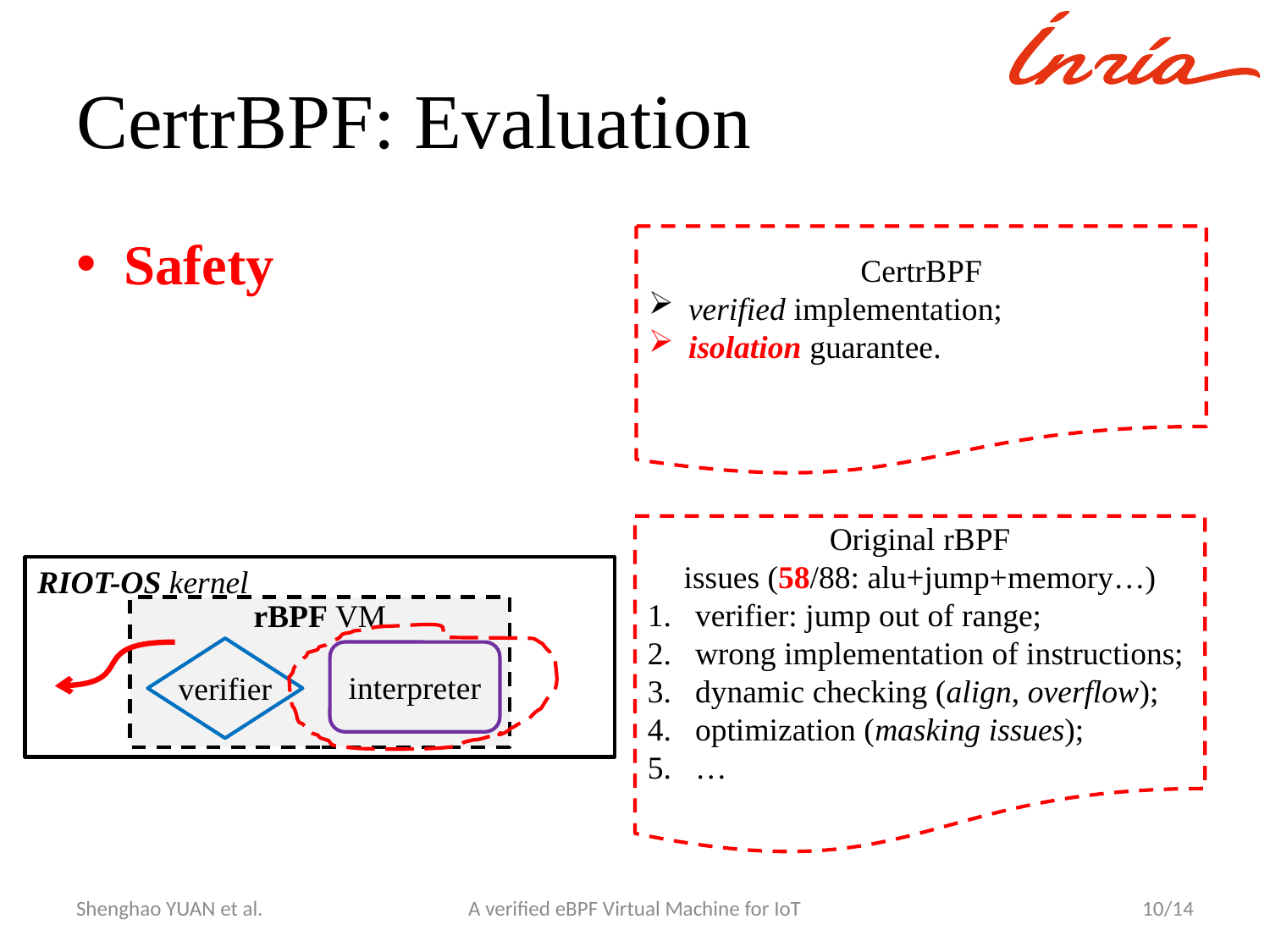

# CertrBPF: Evaluation
Safety

CertrBPF
verified implementation;
isolation guarantee.

Original rBPF
issues (58/88: alu+jump+memory…)
verifier: jump out of range;
wrong implementation of instructions;
dynamic checking (align, overflow);
optimization (masking issues);
…
RIOT-OS kernel

rBPF VM

verifier
interpreter
Shenghao YUAN et al.
A verified eBPF Virtual Machine for IoT
10/14